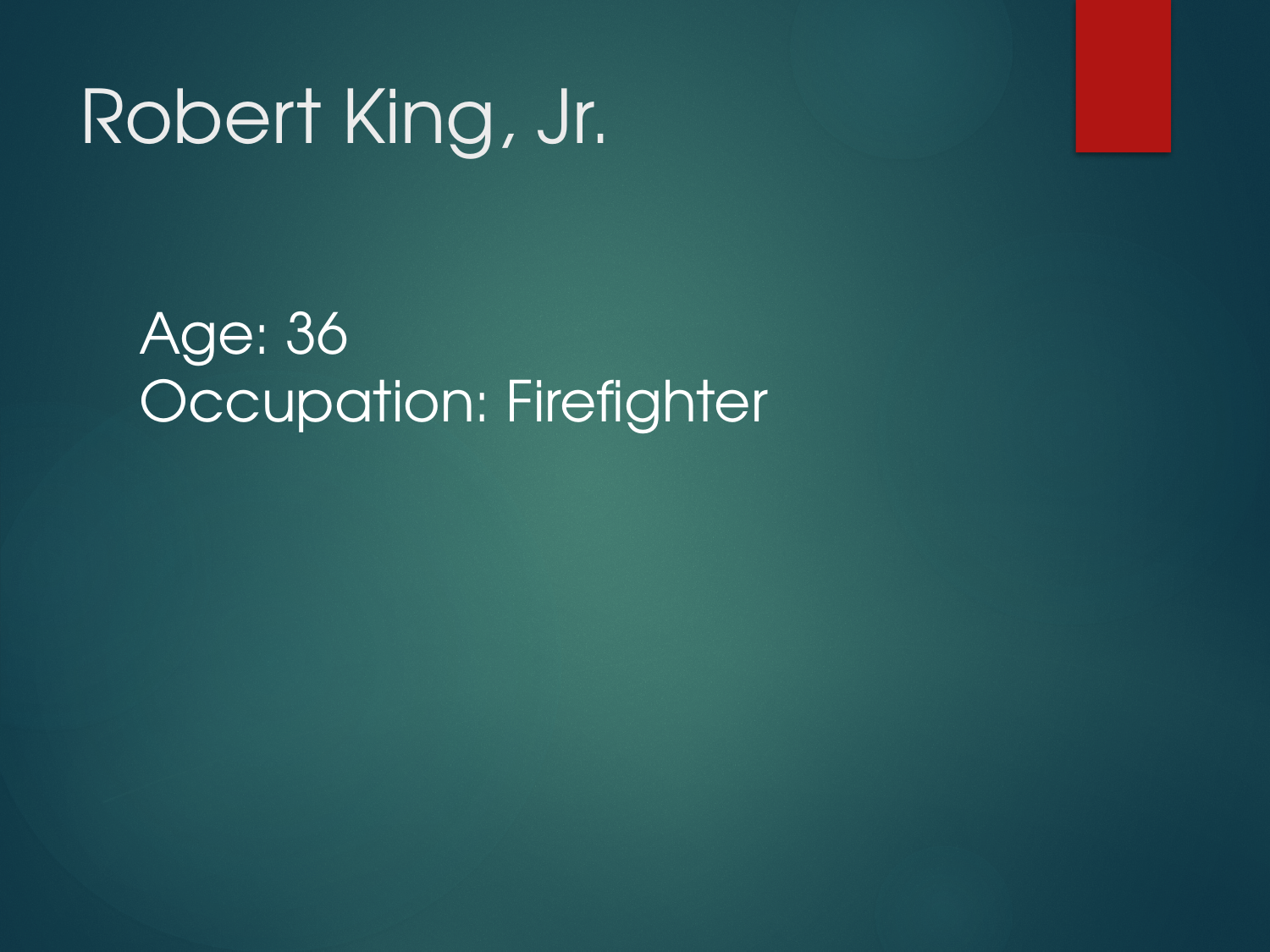

# Robert King, Jr.

Age: 36
Occupation: Firefighter